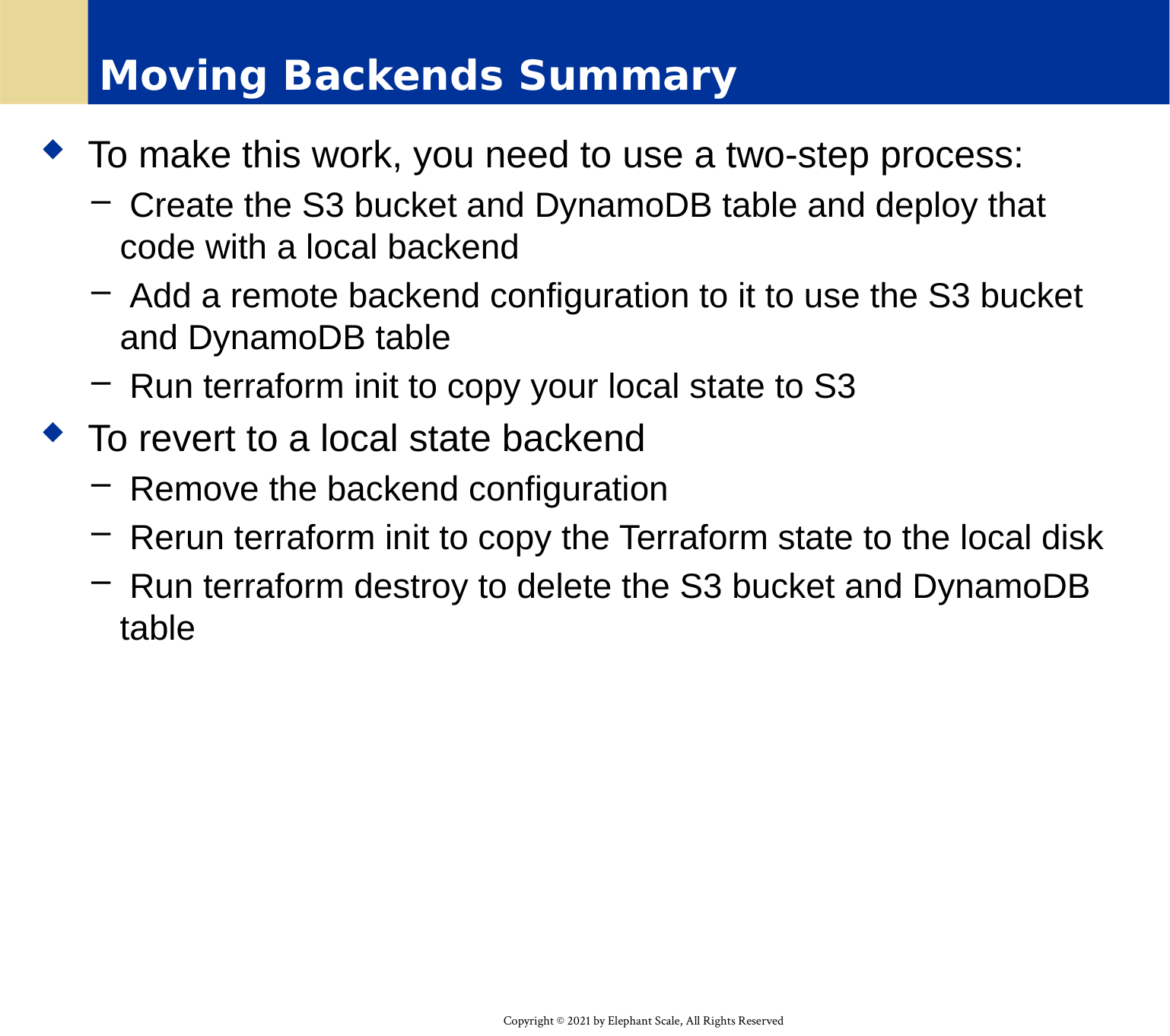

# Moving Backends Summary
 To make this work, you need to use a two-step process:
 Create the S3 bucket and DynamoDB table and deploy that code with a local backend
 Add a remote backend configuration to it to use the S3 bucket and DynamoDB table
 Run terraform init to copy your local state to S3
 To revert to a local state backend
 Remove the backend configuration
 Rerun terraform init to copy the Terraform state to the local disk
 Run terraform destroy to delete the S3 bucket and DynamoDB table
Copyright © 2021 by Elephant Scale, All Rights Reserved